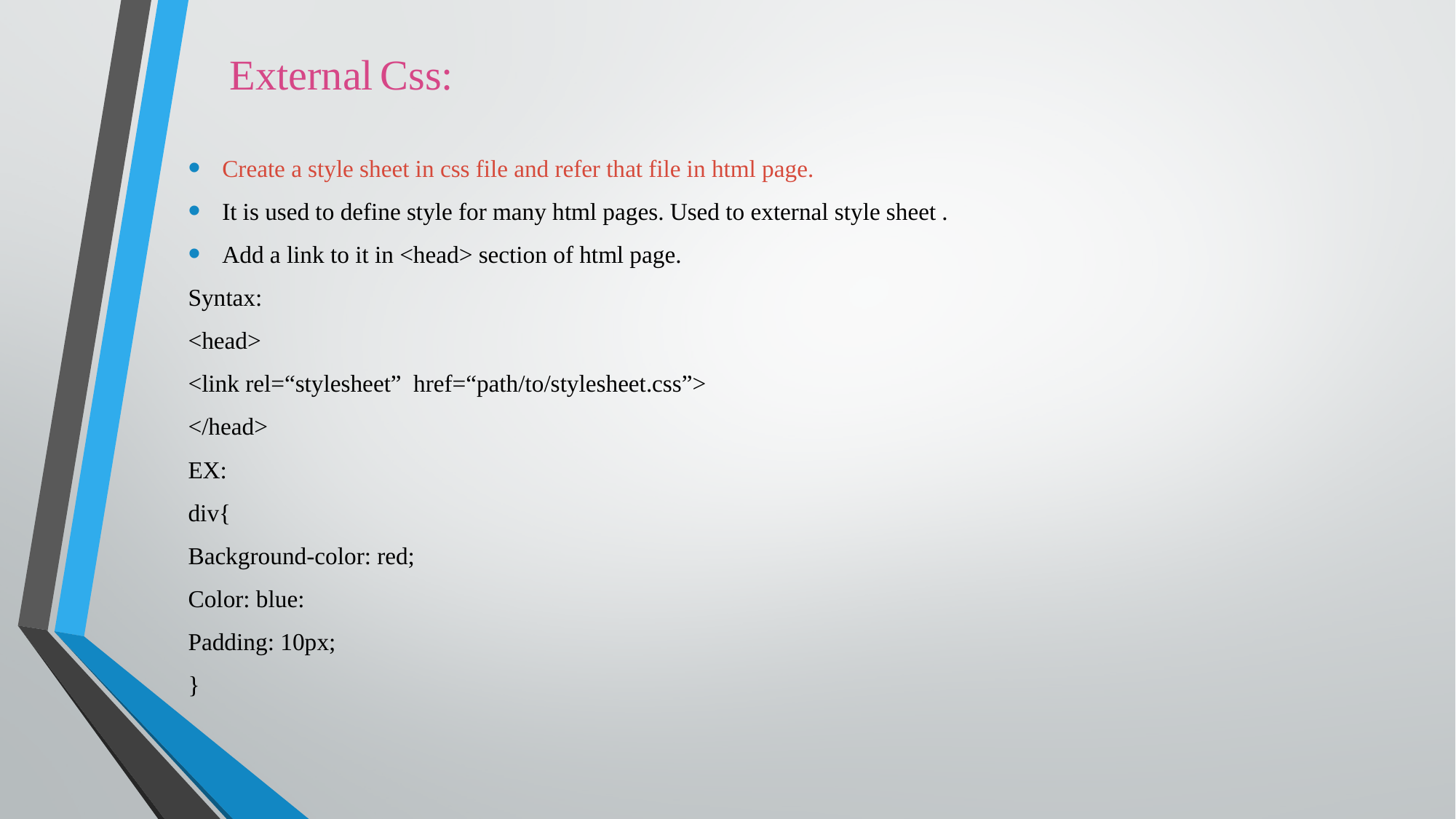

# External Css:
Create a style sheet in css file and refer that file in html page.
It is used to define style for many html pages. Used to external style sheet .
Add a link to it in <head> section of html page.
Syntax:
<head>
<link rel=“stylesheet”  href=“path/to/stylesheet.css”>
</head>
EX:
div{
Background-color: red;
Color: blue:
Padding: 10px;
}